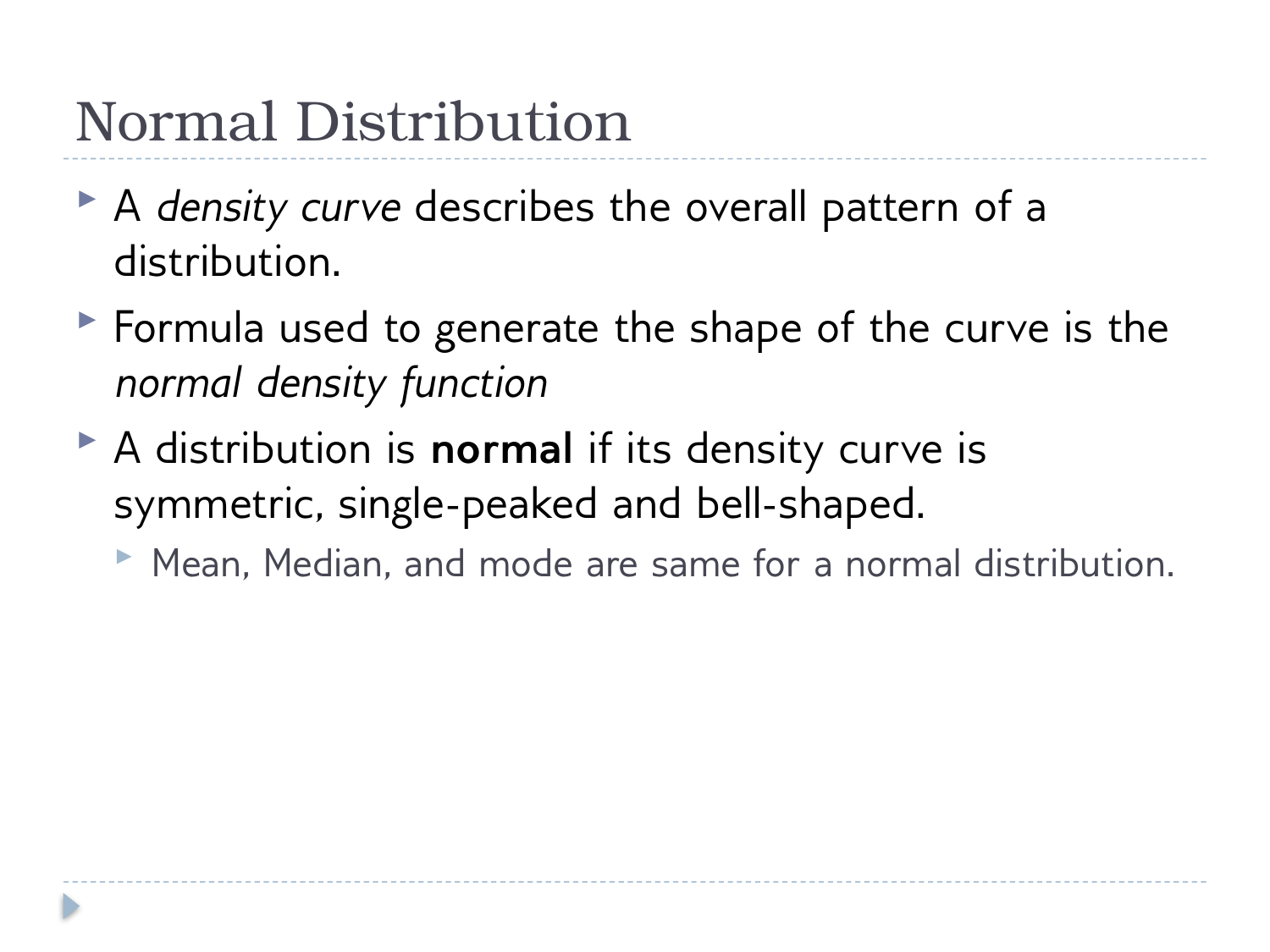

# Normal Distribution
A density curve describes the overall pattern of a distribution.
Formula used to generate the shape of the curve is the normal density function
A distribution is normal if its density curve is symmetric, single-peaked and bell-shaped.
Mean, Median, and mode are same for a normal distribution.